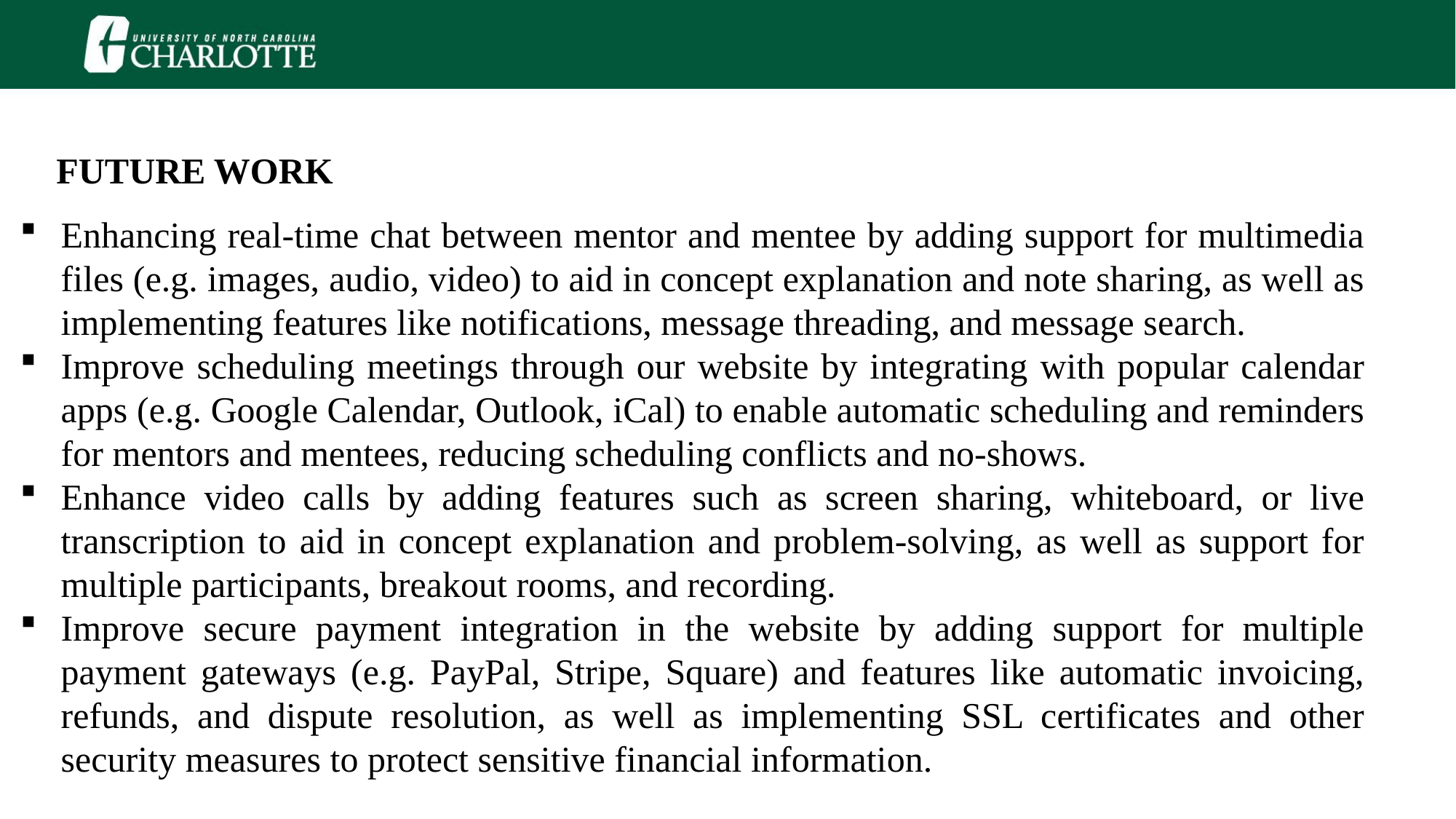

FUTURE WORK

Enhancing real-time chat between mentor and mentee by adding support for multimedia files (e.g. images, audio, video) to aid in concept explanation and note sharing, as well as implementing features like notifications, message threading, and message search.
Improve scheduling meetings through our website by integrating with popular calendar apps (e.g. Google Calendar, Outlook, iCal) to enable automatic scheduling and reminders for mentors and mentees, reducing scheduling conflicts and no-shows.
Enhance video calls by adding features such as screen sharing, whiteboard, or live transcription to aid in concept explanation and problem-solving, as well as support for multiple participants, breakout rooms, and recording.
Improve secure payment integration in the website by adding support for multiple payment gateways (e.g. PayPal, Stripe, Square) and features like automatic invoicing, refunds, and dispute resolution, as well as implementing SSL certificates and other security measures to protect sensitive financial information.